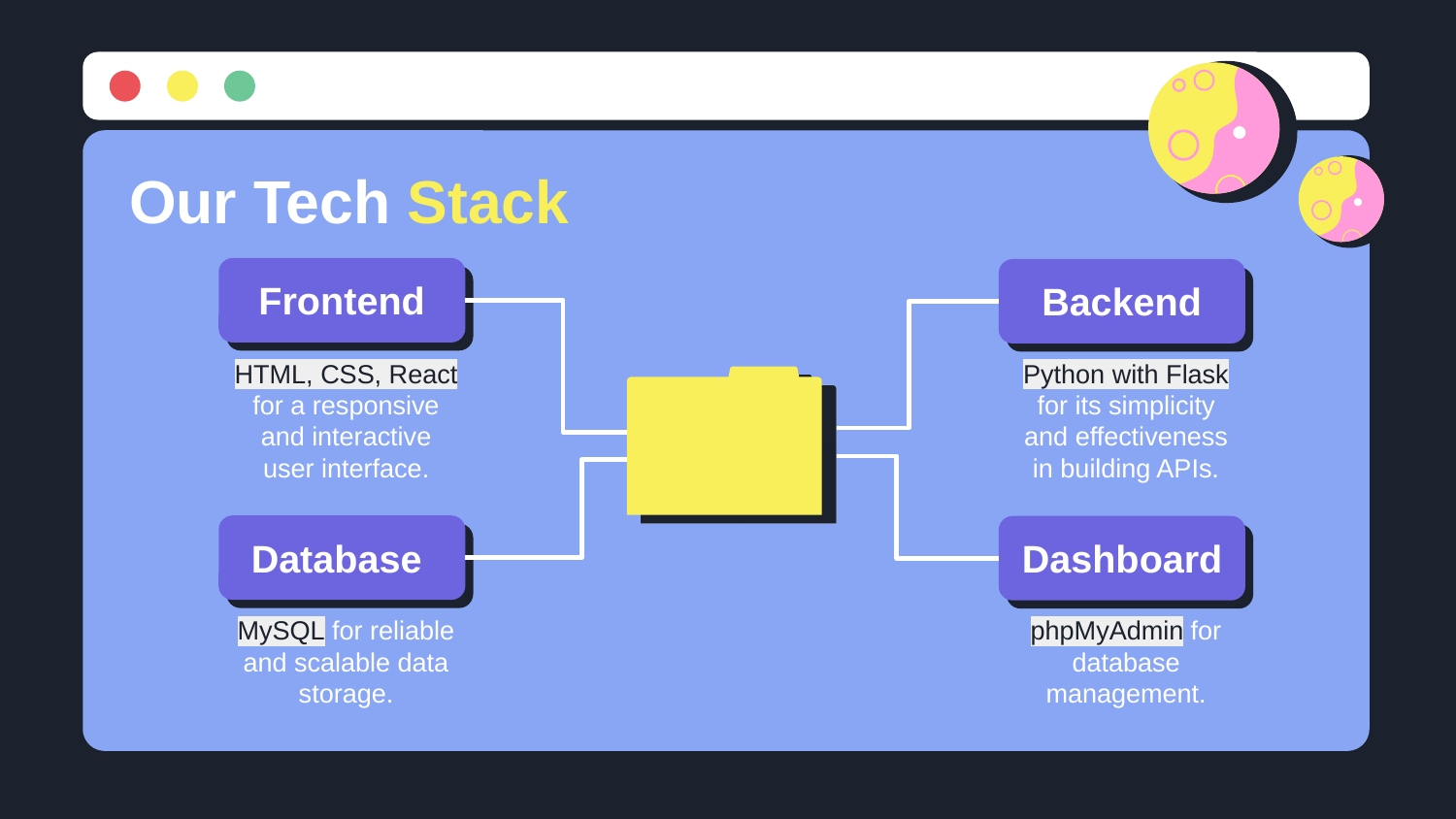

# Our Tech Stack
Frontend

Backend

HTML, CSS, React for a responsive and interactive user interface.
Python with Flask for its simplicity and effectiveness in building APIs.

Database

Dashboard

MySQL for reliable and scalable data storage.
phpMyAdmin for database management.